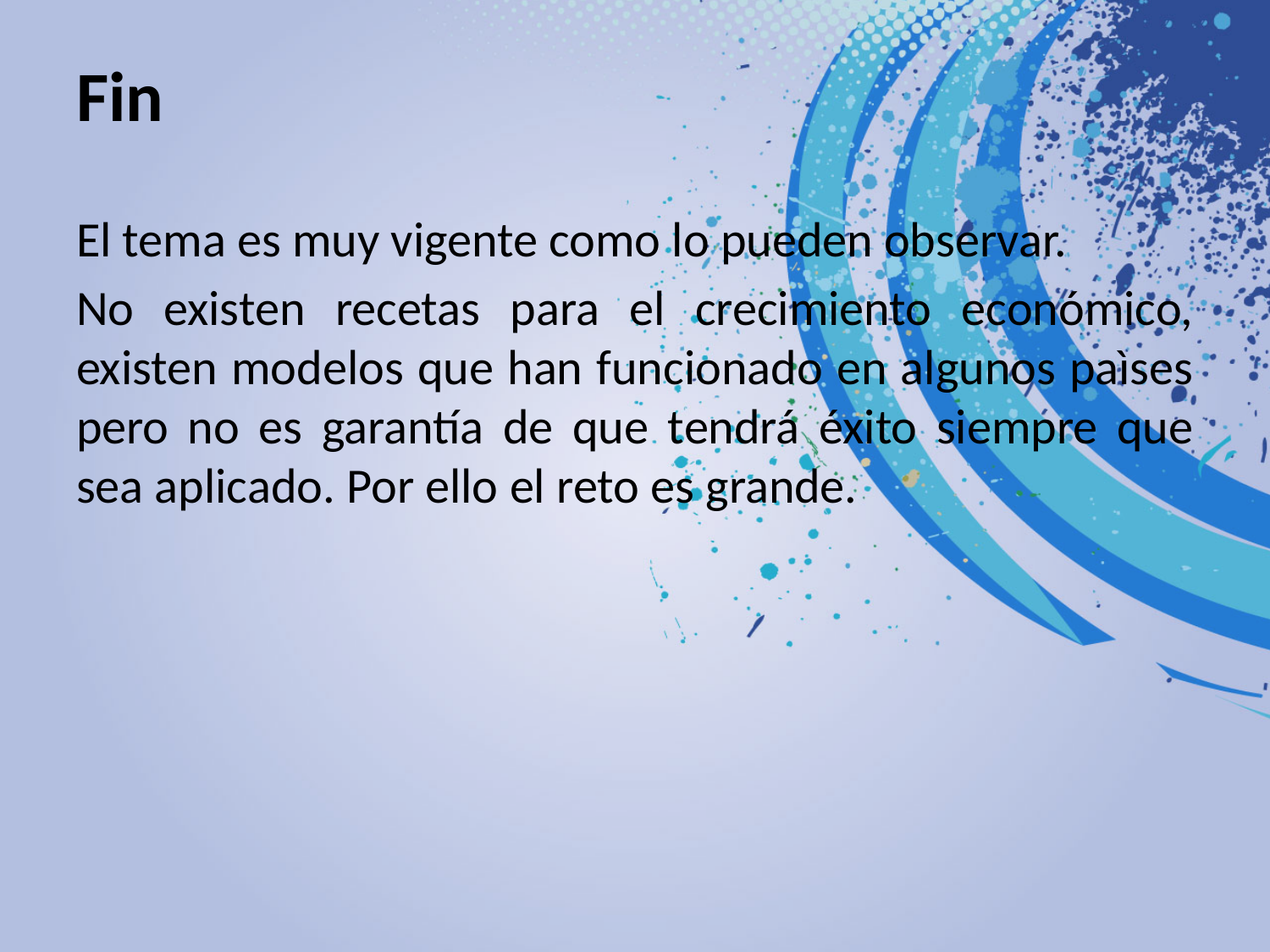

# Fin
El tema es muy vigente como lo pueden observar.
No existen recetas para el crecimiento económico, existen modelos que han funcionado en algunos paìses pero no es garantía de que tendrá éxito siempre que sea aplicado. Por ello el reto es grande.